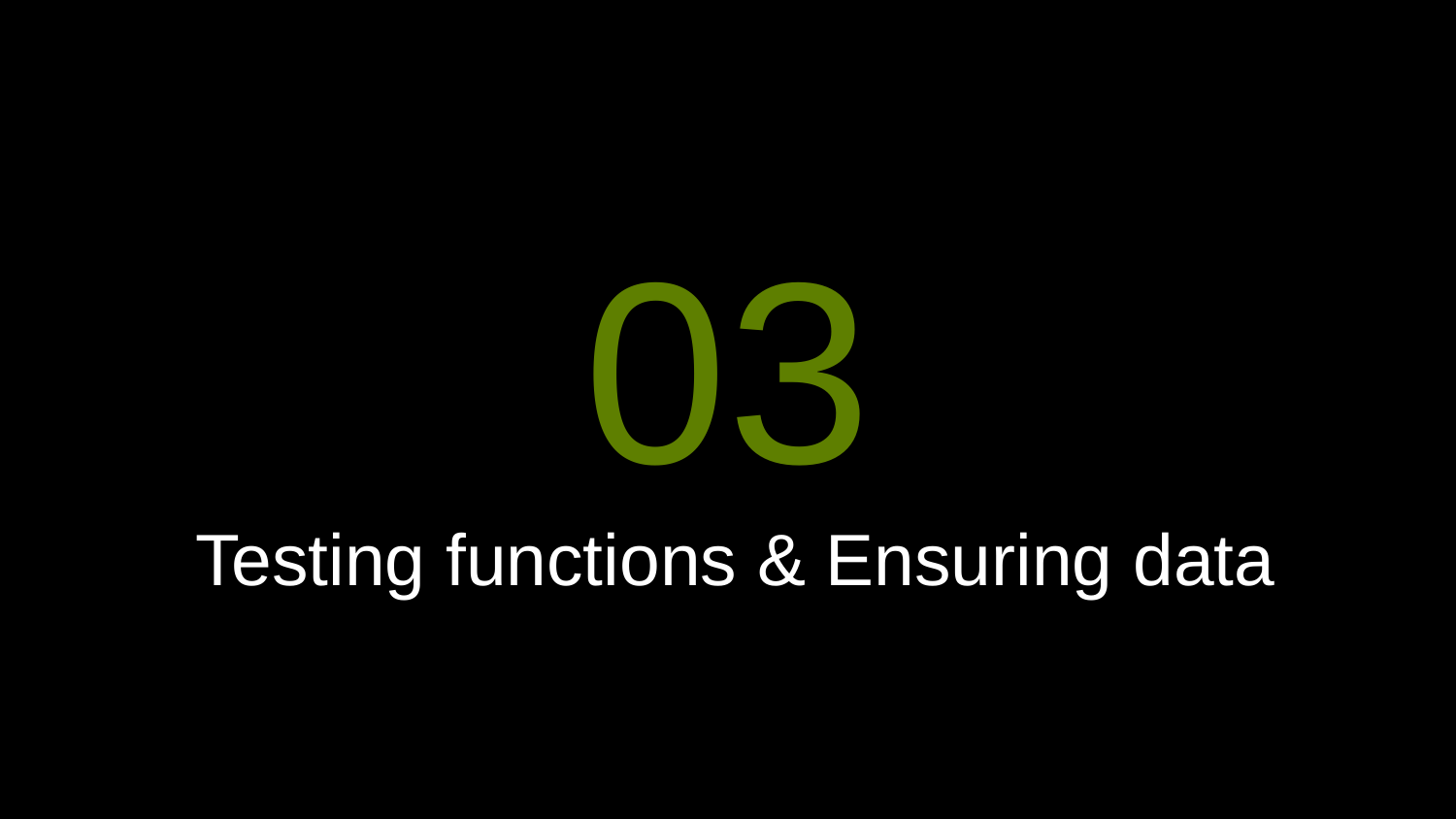

03
# Testing functions & Ensuring data